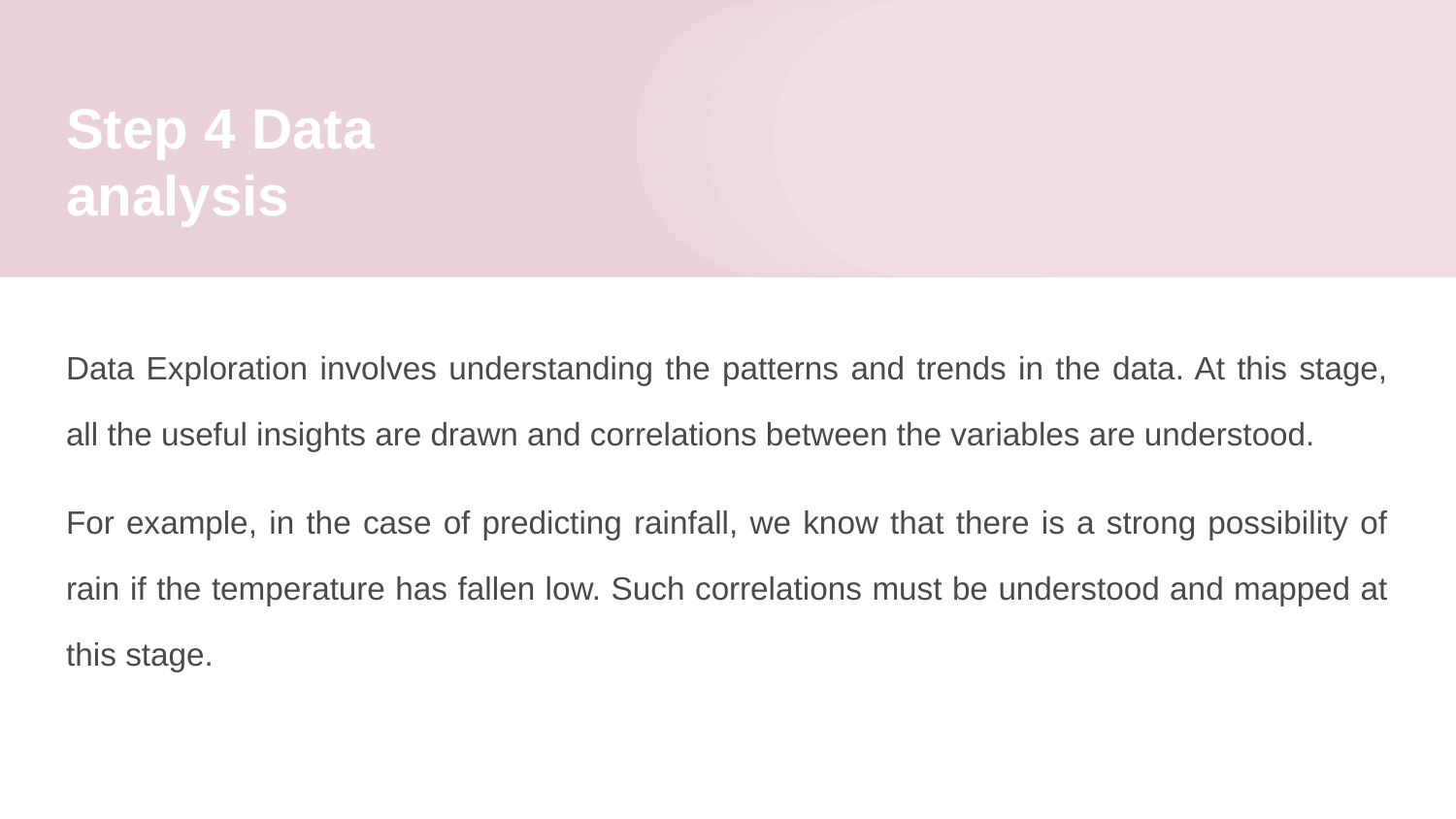

# Step 4 Data analysis
Data Exploration involves understanding the patterns and trends in the data. At this stage, all the useful insights are drawn and correlations between the variables are understood.
For example, in the case of predicting rainfall, we know that there is a strong possibility of rain if the temperature has fallen low. Such correlations must be understood and mapped at this stage.